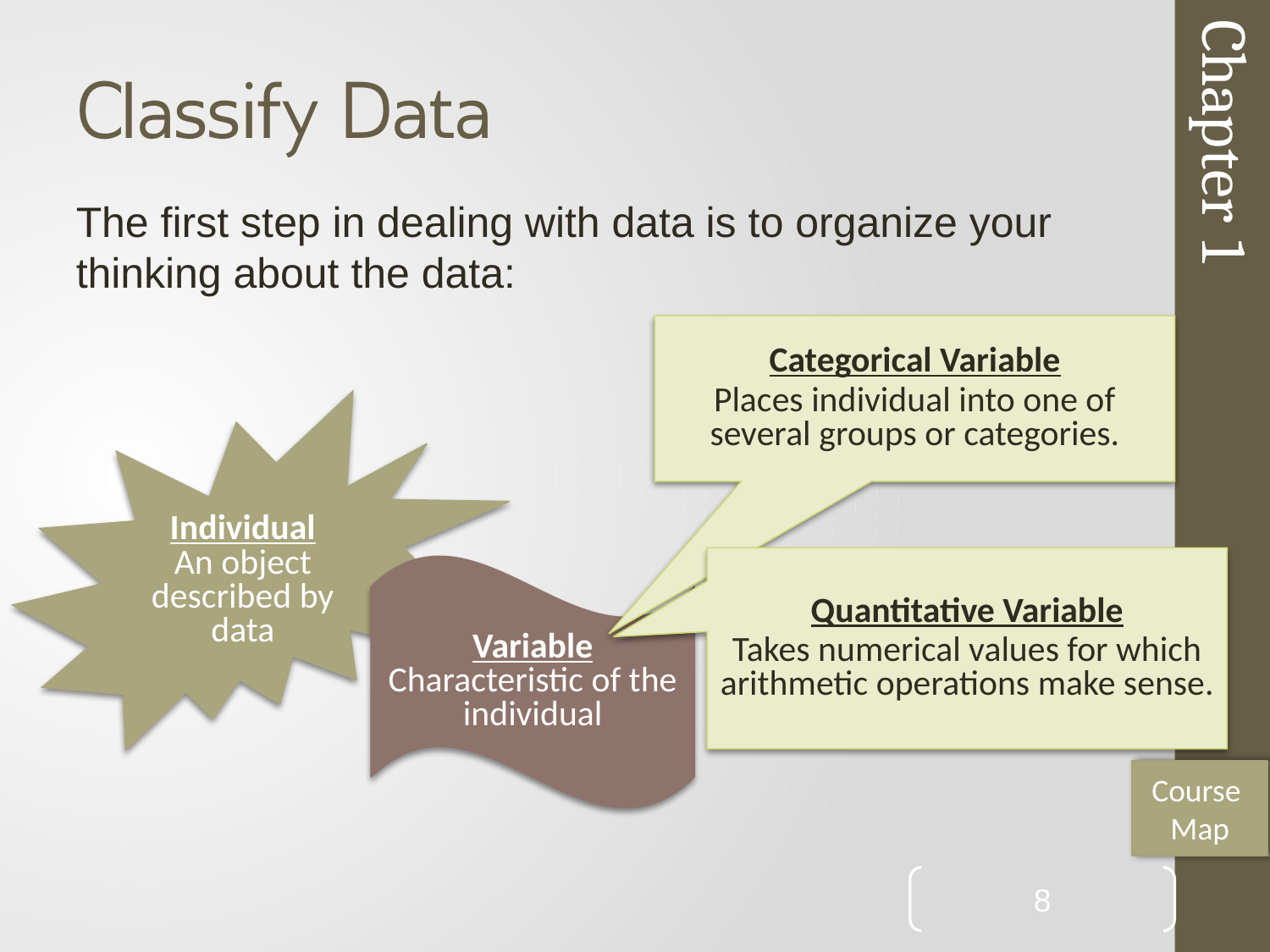

# Classify Data
The first step in dealing with data is to organize your thinking about the data:
Chapter 1
Categorical Variable
Places individual into one of several groups or categories.
Individual
An object described by data
Quantitative Variable
Takes numerical values for which arithmetic operations make sense.
Variable
Characteristic of the individual
Course
Map
8